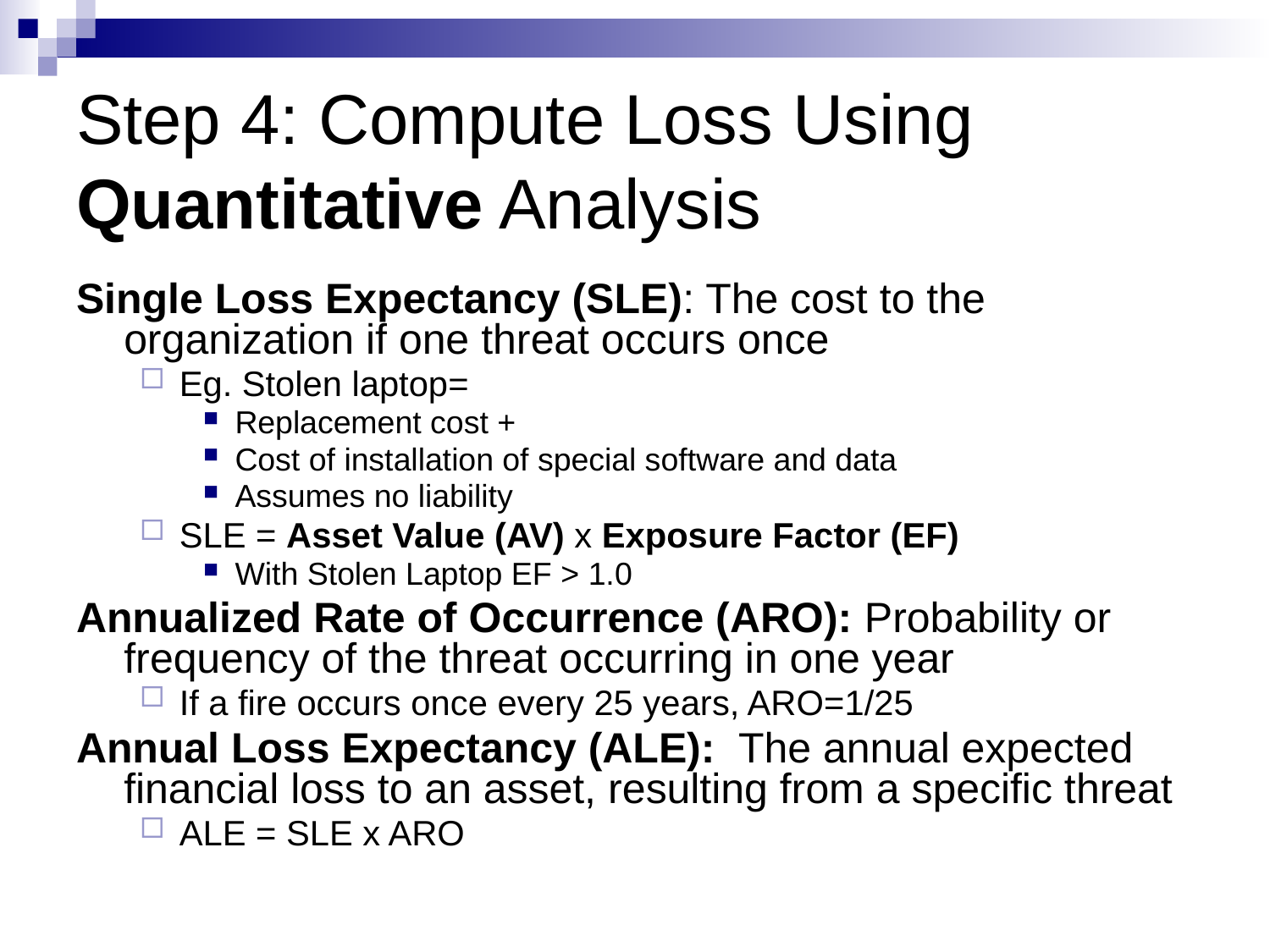

# Step 4: Compute Loss Using Quantitative Analysis
Single Loss Expectancy (SLE): The cost to the organization if one threat occurs once
Eg. Stolen laptop=
Replacement cost +
Cost of installation of special software and data
Assumes no liability
SLE = Asset Value (AV) x Exposure Factor (EF)
With Stolen Laptop EF > 1.0
Annualized Rate of Occurrence (ARO): Probability or frequency of the threat occurring in one year
If a fire occurs once every 25 years, ARO=1/25
Annual Loss Expectancy (ALE):  The annual expected financial loss to an asset, resulting from a specific threat
ALE = SLE x ARO